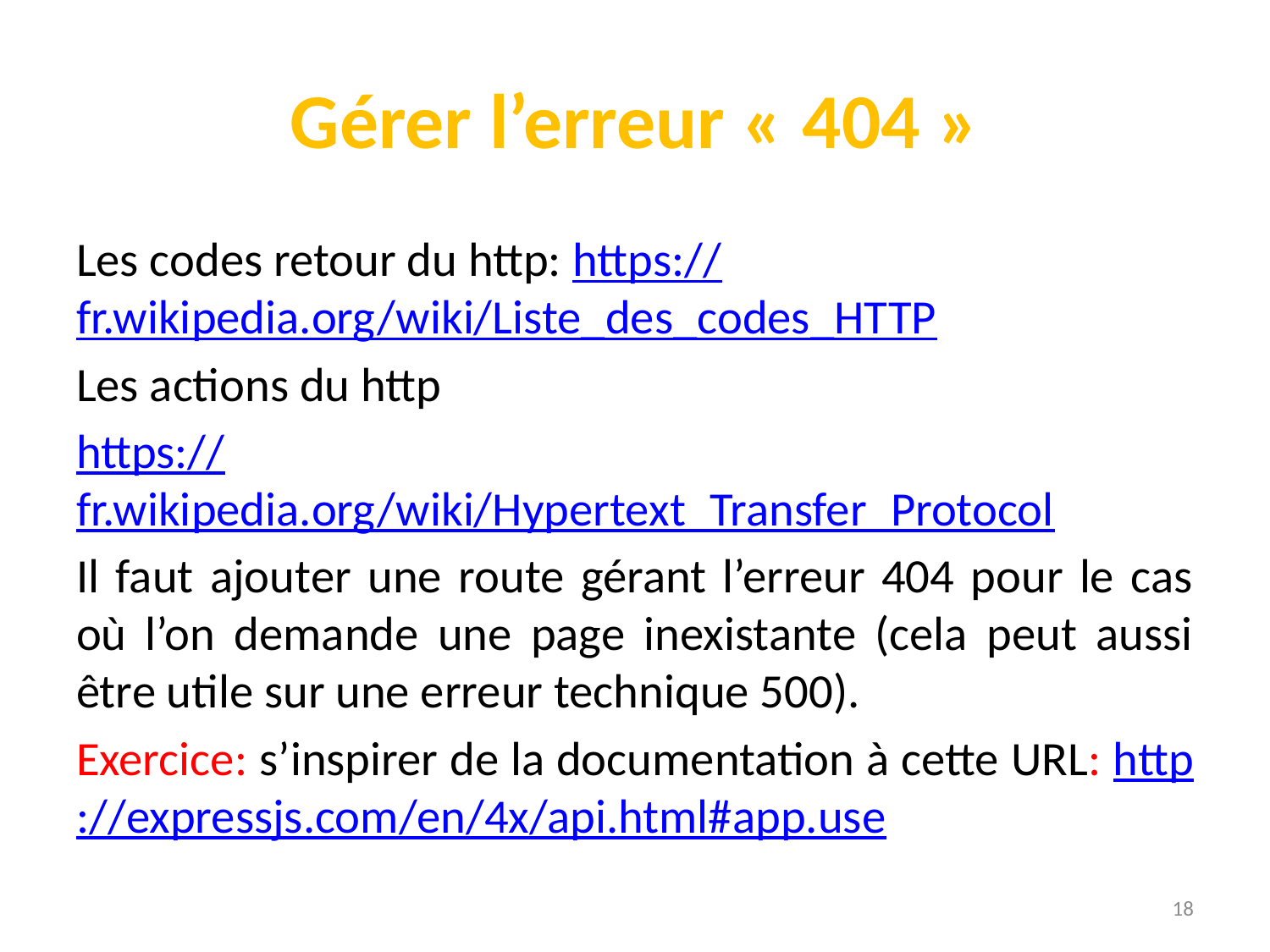

# Gérer l’erreur « 404 »
Les codes retour du http: https://fr.wikipedia.org/wiki/Liste_des_codes_HTTP
Les actions du http
https://fr.wikipedia.org/wiki/Hypertext_Transfer_Protocol
Il faut ajouter une route gérant l’erreur 404 pour le cas où l’on demande une page inexistante (cela peut aussi être utile sur une erreur technique 500).
Exercice: s’inspirer de la documentation à cette URL: http://expressjs.com/en/4x/api.html#app.use

18